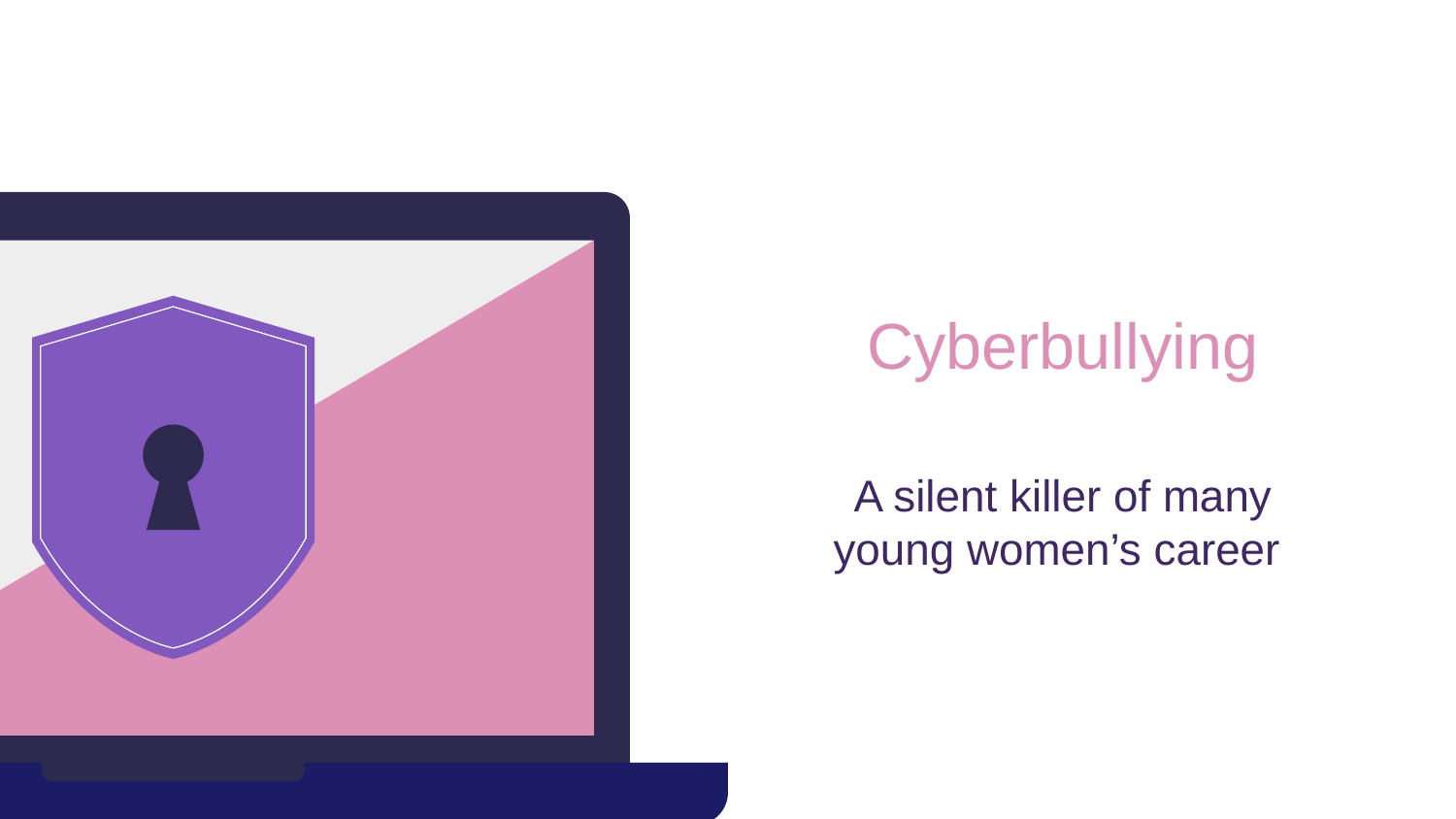

# Cyberbullying
A silent killer of many young women’s career